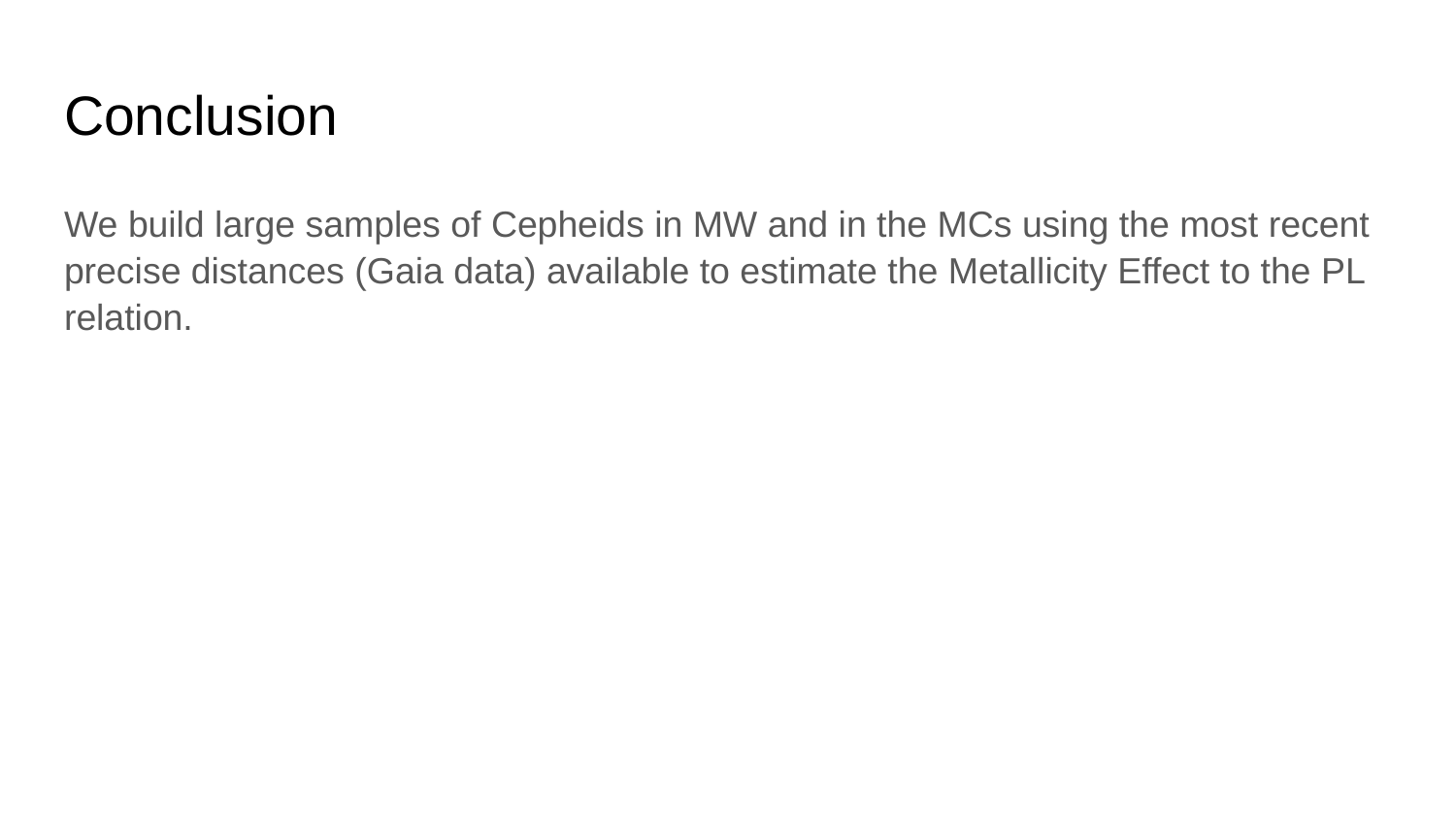

# Conclusion
We build large samples of Cepheids in MW and in the MCs using the most recent precise distances (Gaia data) available to estimate the Metallicity Effect to the PL relation.